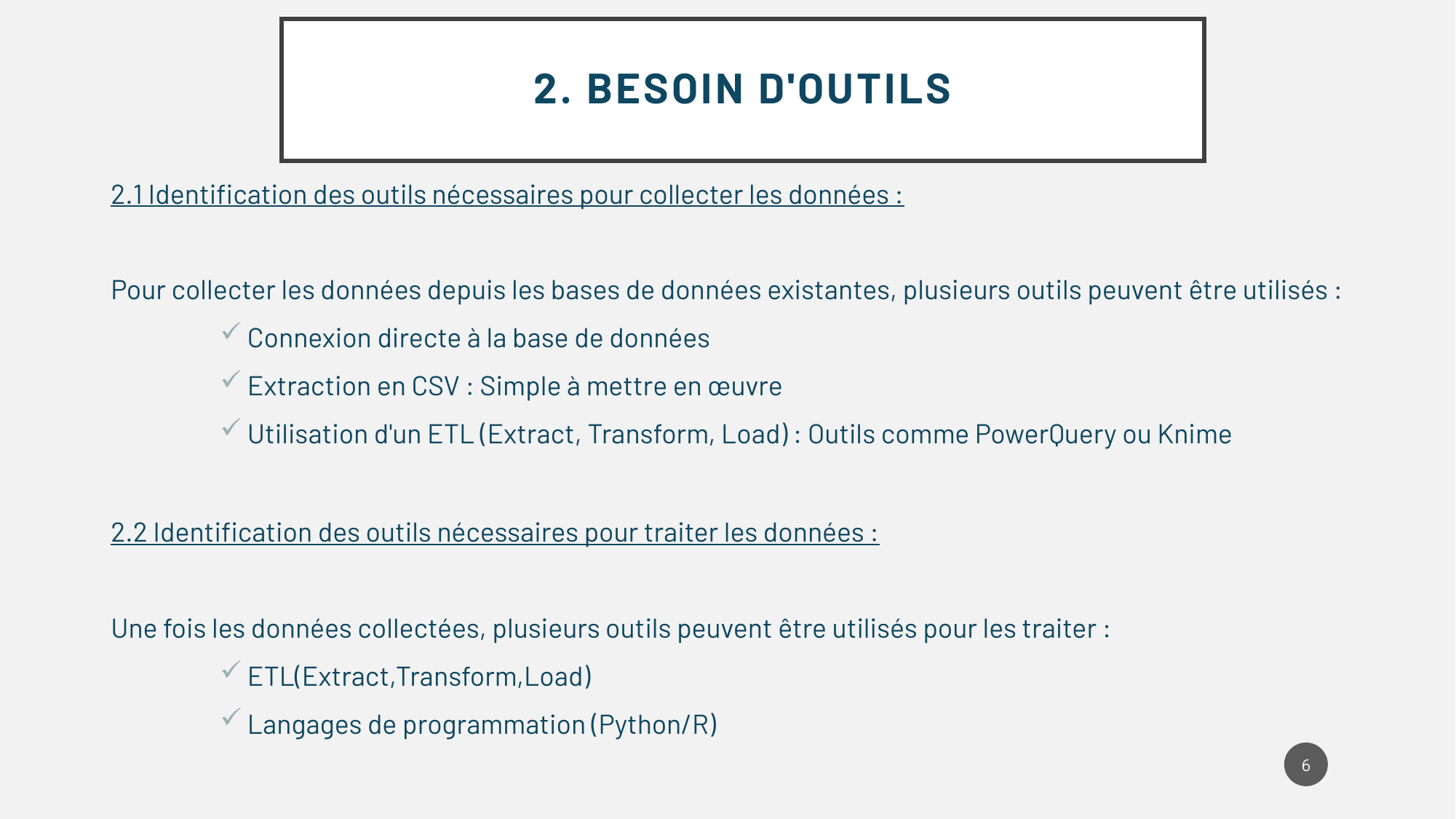

# 2. Besoin d'outils
2.1 Identification des outils nécessaires pour collecter les données :

Pour collecter les données depuis les bases de données existantes, plusieurs outils peuvent être utilisés :
Connexion directe à la base de données
Extraction en CSV : Simple à mettre en œuvre
Utilisation d'un ETL (Extract, Transform, Load) : Outils comme PowerQuery ou Knime

2.2 Identification des outils nécessaires pour traiter les données :

Une fois les données collectées, plusieurs outils peuvent être utilisés pour les traiter :
ETL(Extract,Transform,Load)
Langages de programmation (Python/R)

6